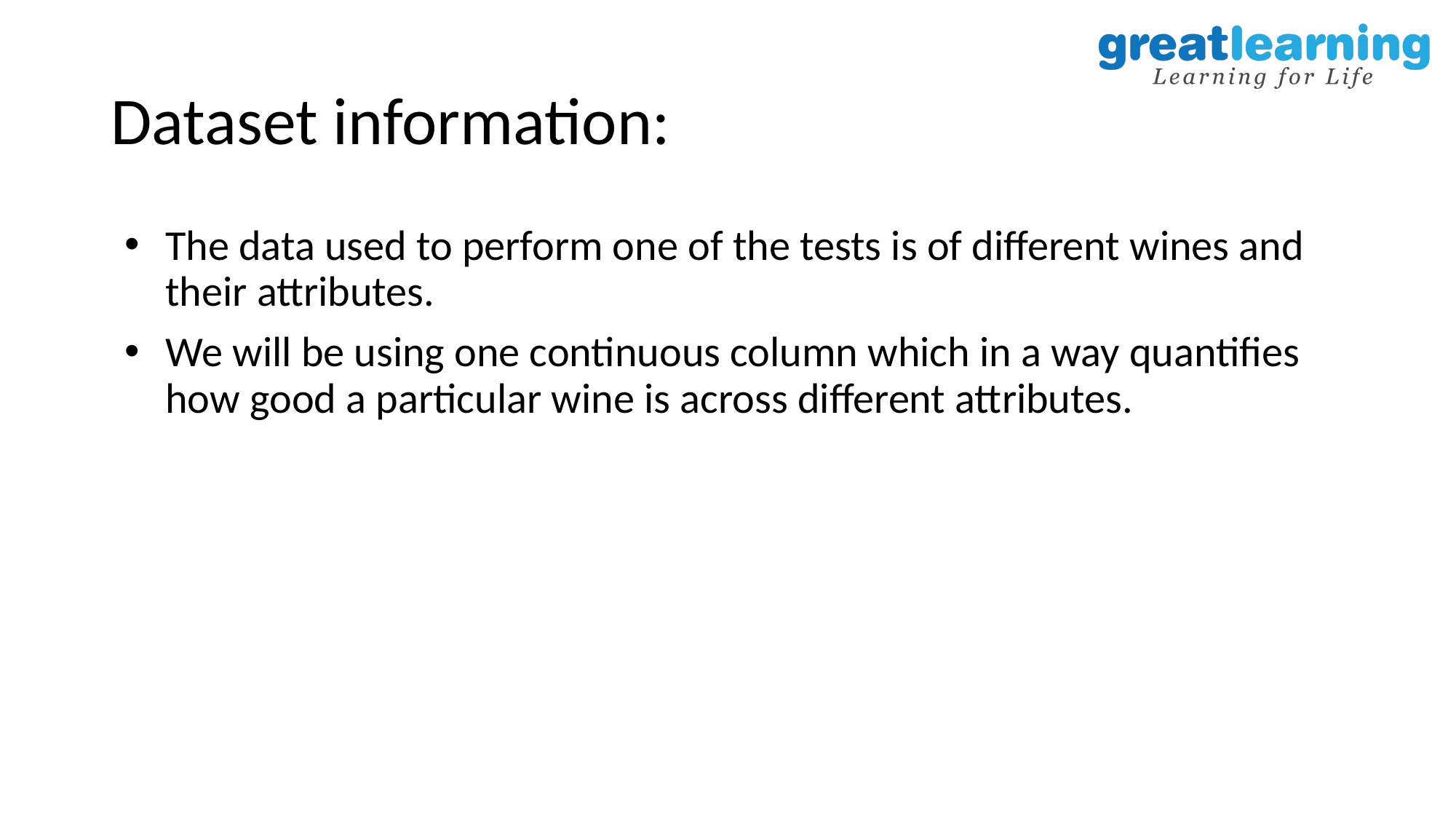

# Dataset information:
The data used to perform one of the tests is of different wines and their attributes.
We will be using one continuous column which in a way quantifies how good a particular wine is across different attributes.